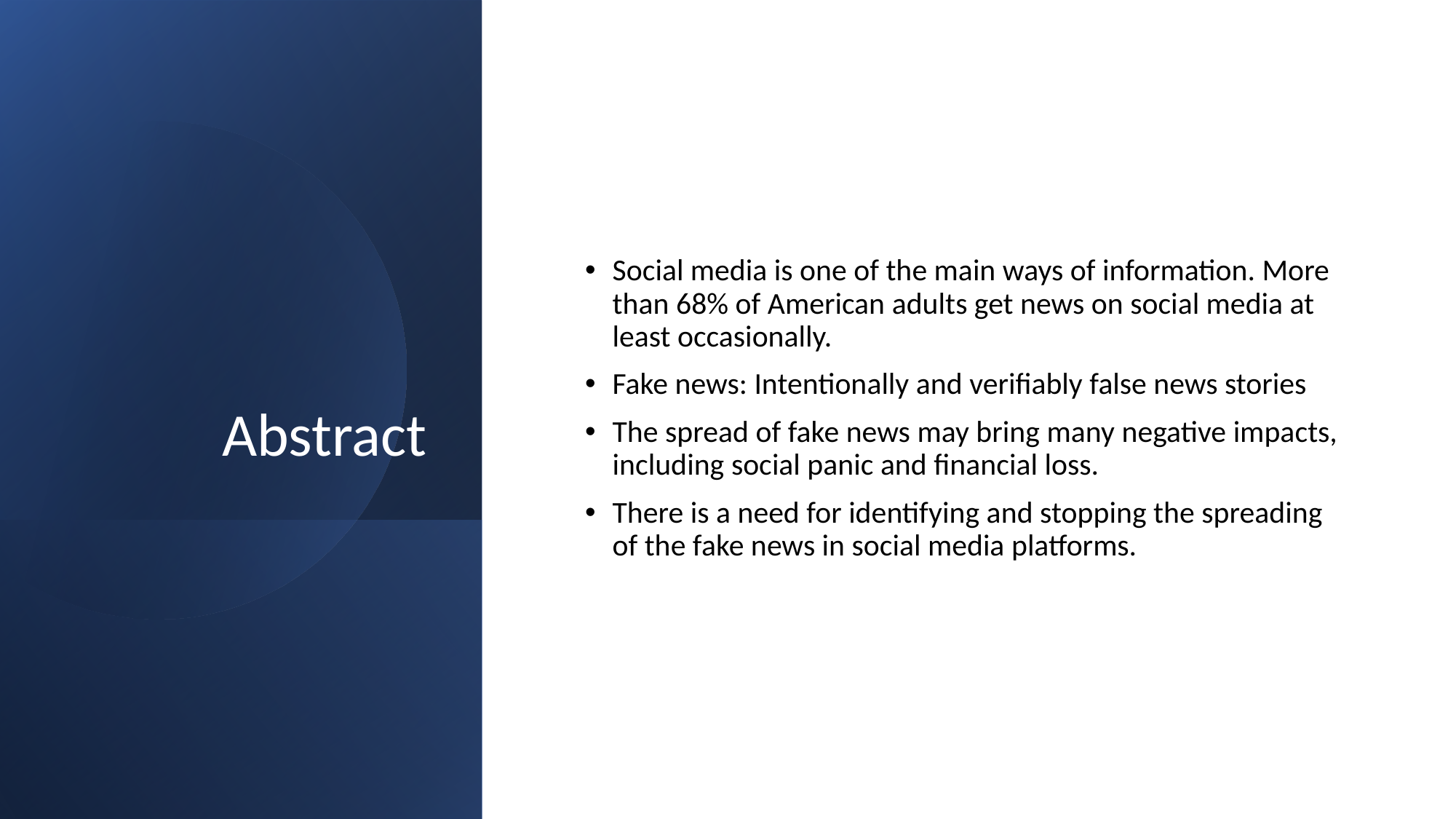

# Abstract
Social media is one of the main ways of information. More than 68% of American adults get news on social media at least occasionally.
Fake news: Intentionally and verifiably false news stories
The spread of fake news may bring many negative impacts, including social panic and financial loss.
There is a need for identifying and stopping the spreading of the fake news in social media platforms.